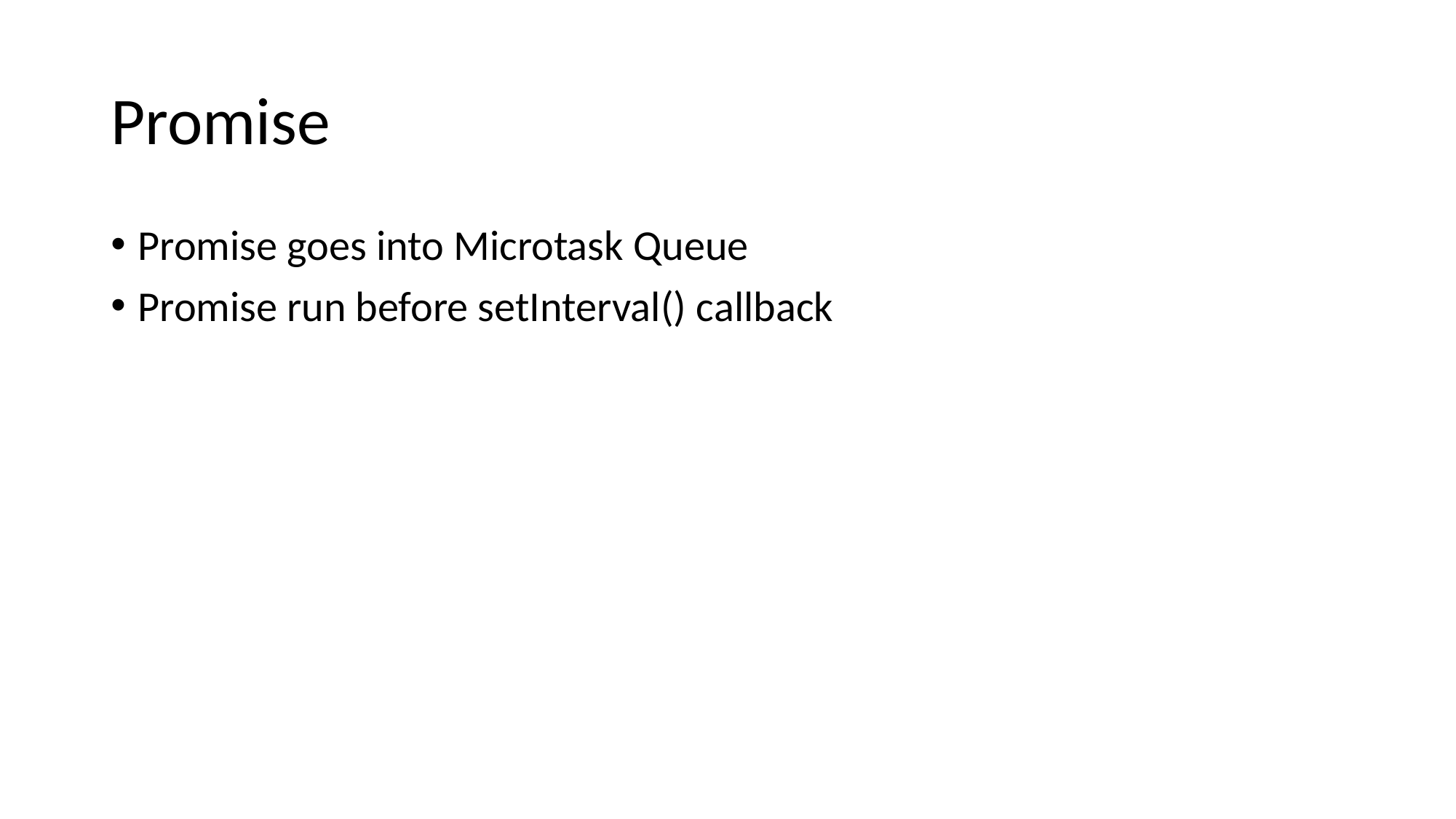

# Promise
Promise goes into Microtask Queue
Promise run before setInterval() callback